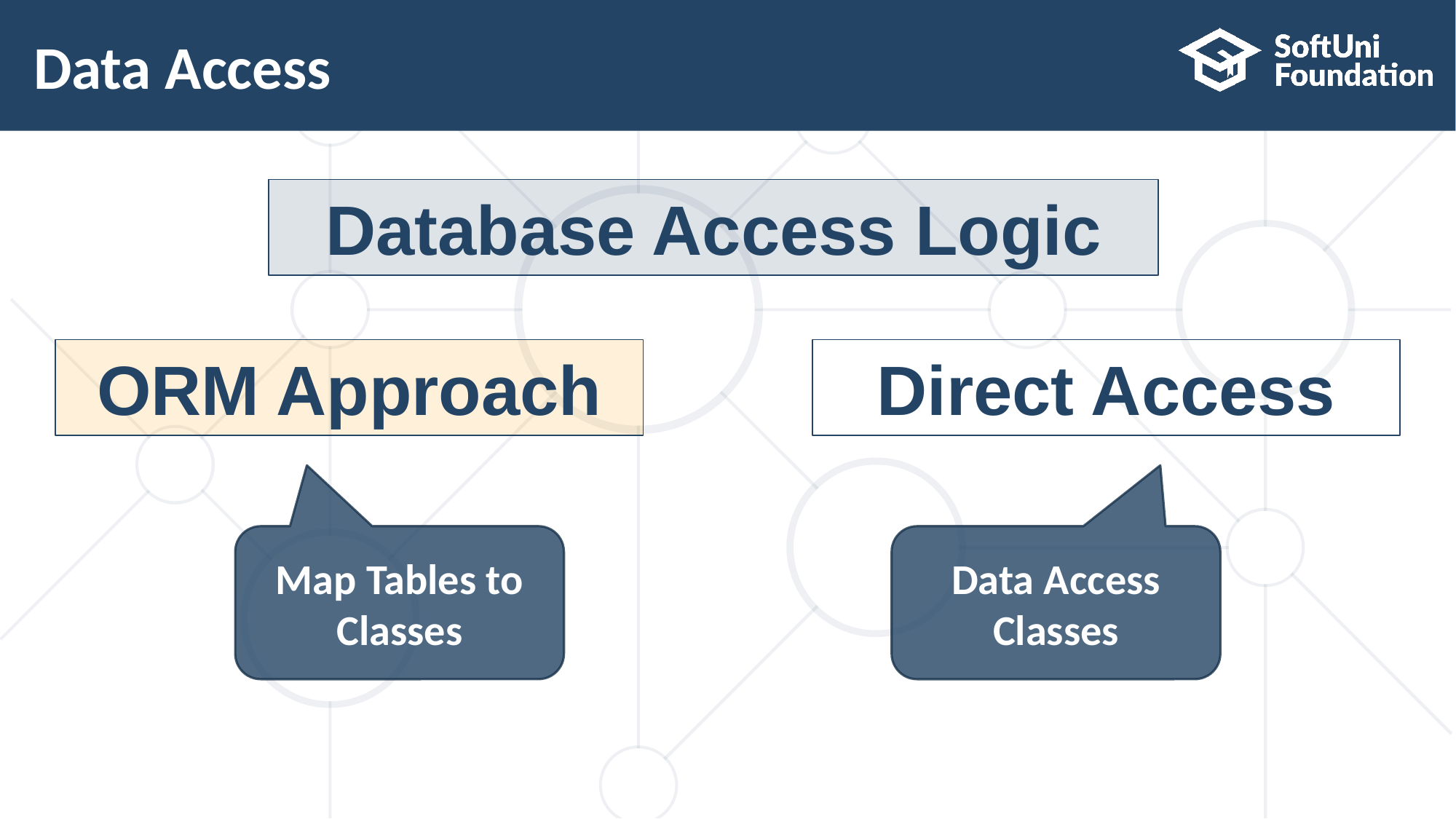

# Data Access
Database Access Logic
ORM Approach
Direct Access
Map Tables to Classes
Data Access Classes